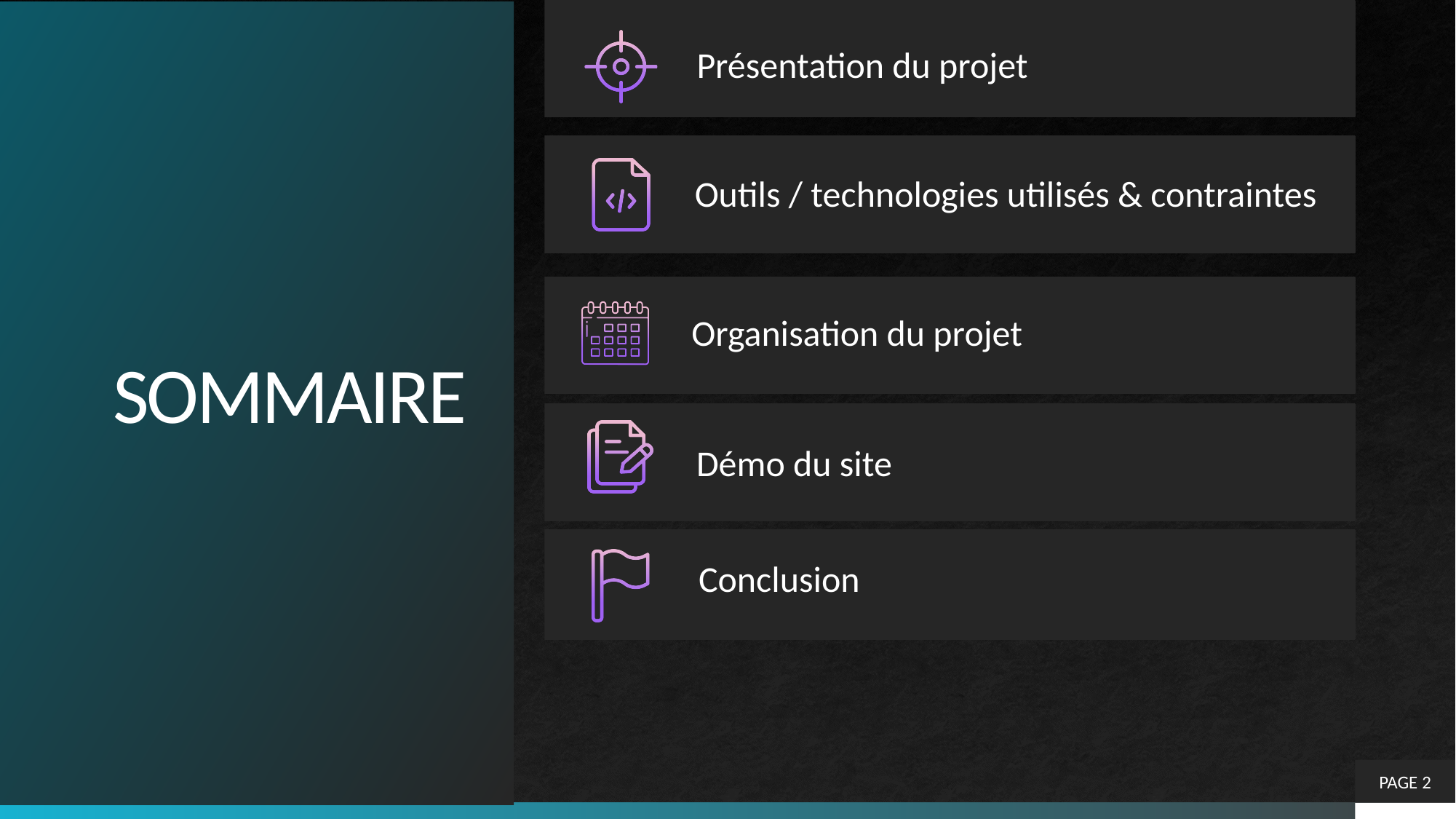

Présentation du projet
Outils / technologies utilisés & contraintes

Organisation du projet
Conclusion
# SOMMAIRE

Démo du site
PAGE 2